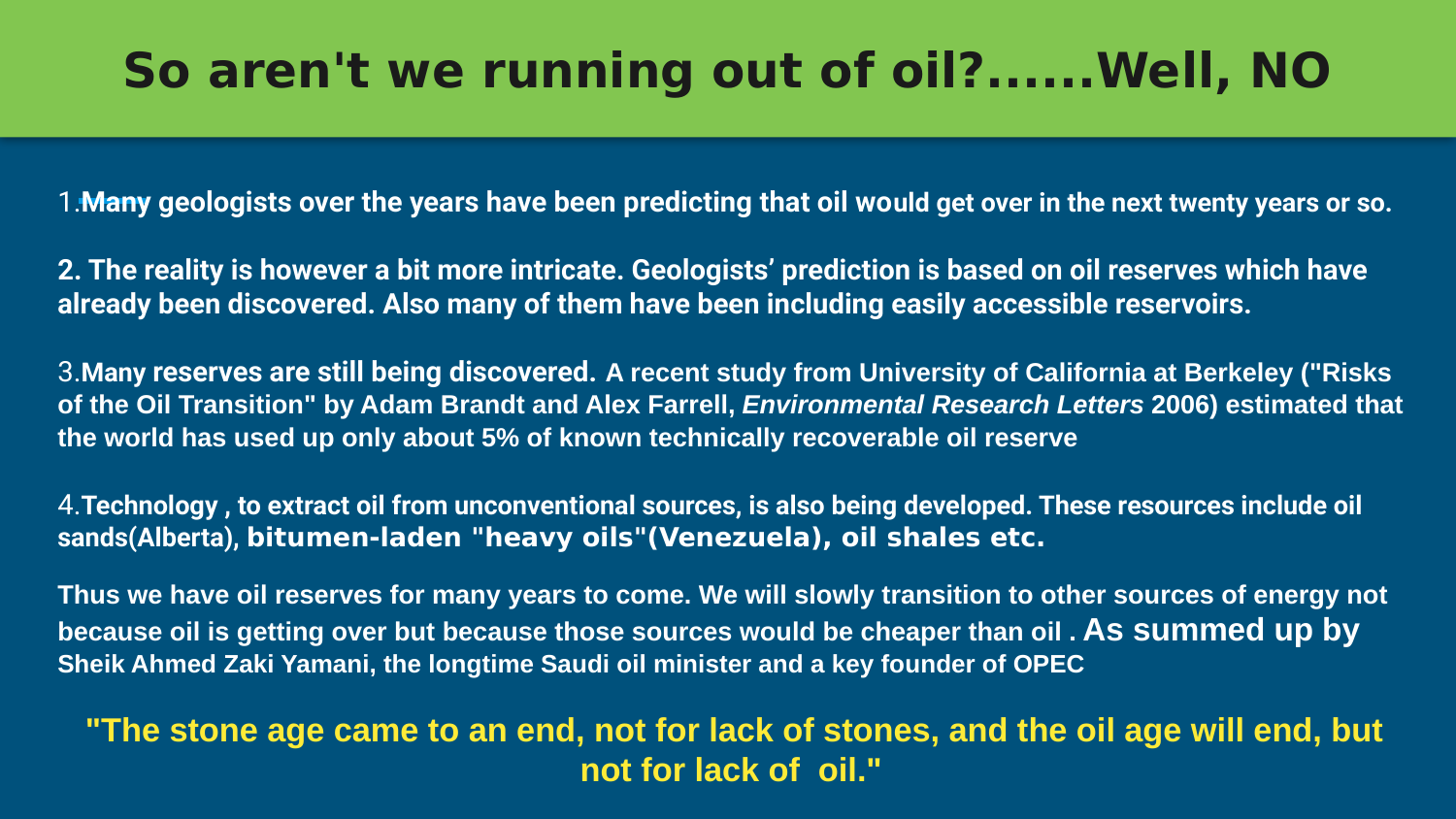

So aren't we running out of oil?......Well, NO
1.Many geologists over the years have been predicting that oil would get over in the next twenty years or so.

2. The reality is however a bit more intricate. Geologists’ prediction is based on oil reserves which have already been discovered. Also many of them have been including easily accessible reservoirs.

3.Many reserves are still being discovered. A recent study from University of California at Berkeley ("Risks of the Oil Transition" by Adam Brandt and Alex Farrell, Environmental Research Letters 2006) estimated that the world has used up only about 5% of known technically recoverable oil reserve

4.Technology , to extract oil from unconventional sources, is also being developed. These resources include oil sands(Alberta), bitumen-laden "heavy oils"(Venezuela), oil shales etc.

Thus we have oil reserves for many years to come. We will slowly transition to other sources of energy not because oil is getting over but because those sources would be cheaper than oil . As summed up by Sheik Ahmed Zaki Yamani, the longtime Saudi oil minister and a key founder of OPEC

 "The stone age came to an end, not for lack of stones, and the oil age will end, but not for lack of  oil."